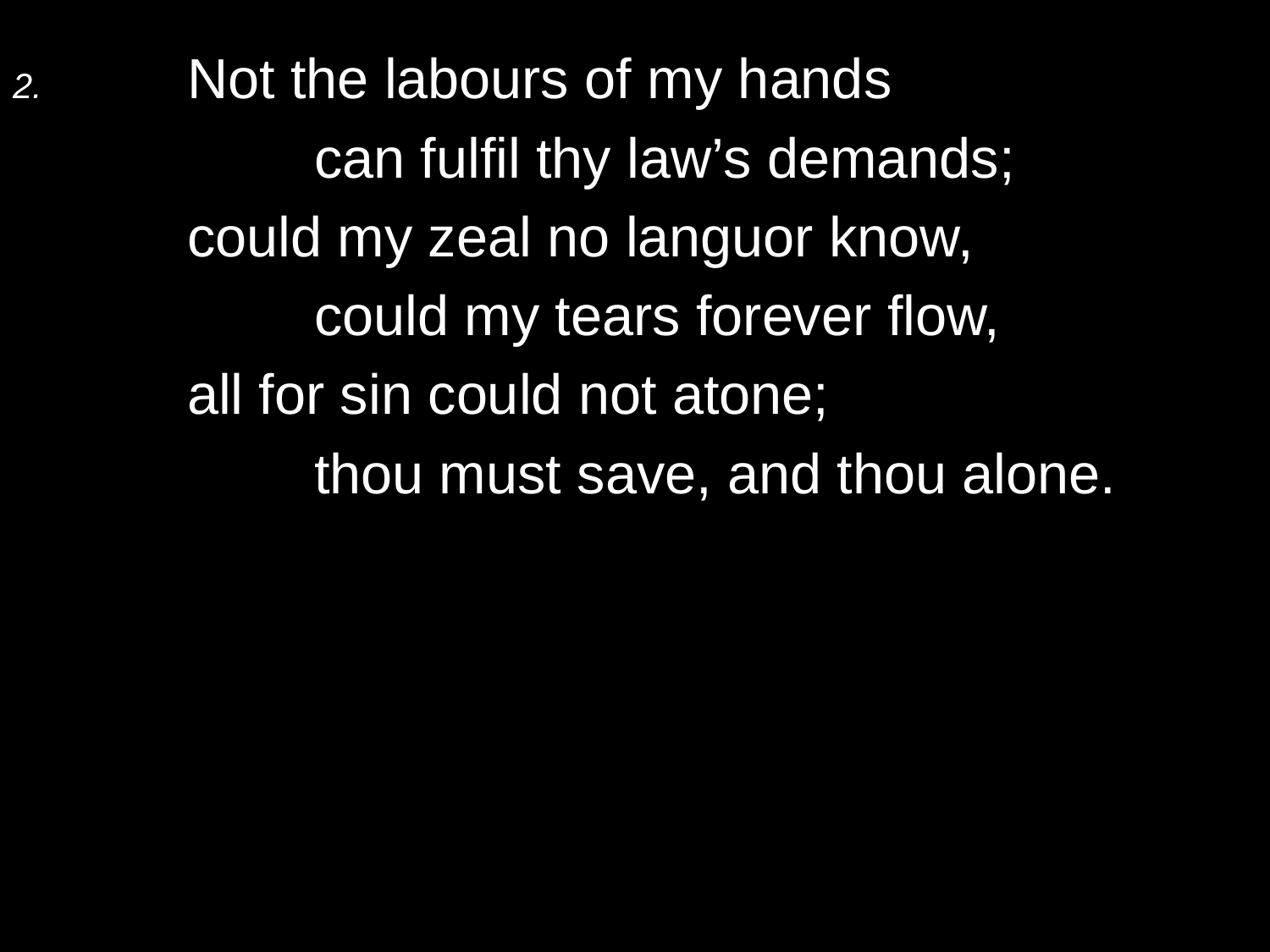

2.	Not the labours of my hands
		can fulfil thy law’s demands;
	could my zeal no languor know,
		could my tears forever flow,
	all for sin could not atone;
		thou must save, and thou alone.